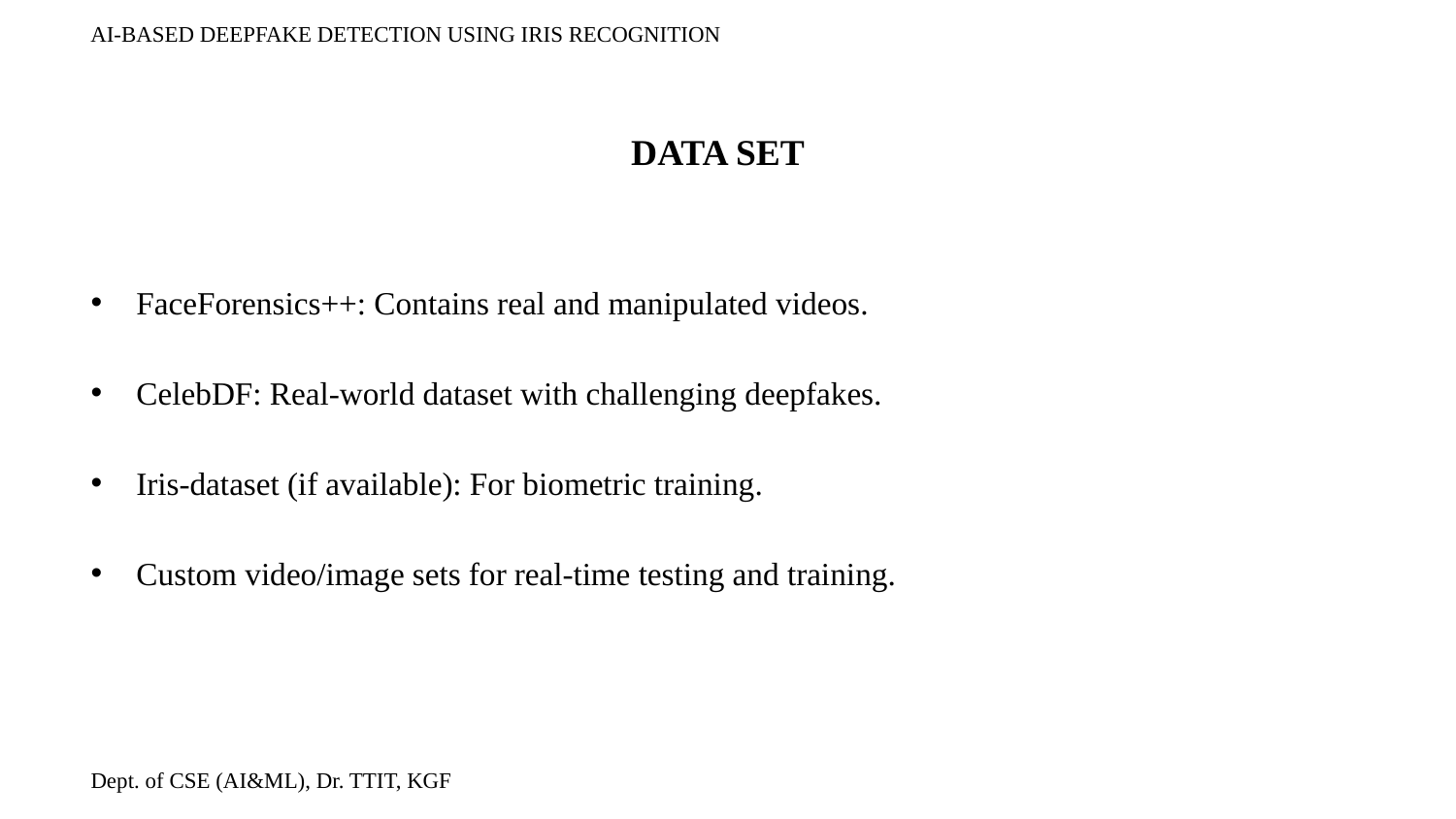

AI-BASED DEEPFAKE DETECTION USING IRIS RECOGNITION

DATA SET

FaceForensics++: Contains real and manipulated videos.

CelebDF: Real-world dataset with challenging deepfakes.

Iris-dataset (if available): For biometric training.

Custom video/image sets for real-time testing and training.

Dept. of CSE (AI&ML), Dr. TTIT, KGF